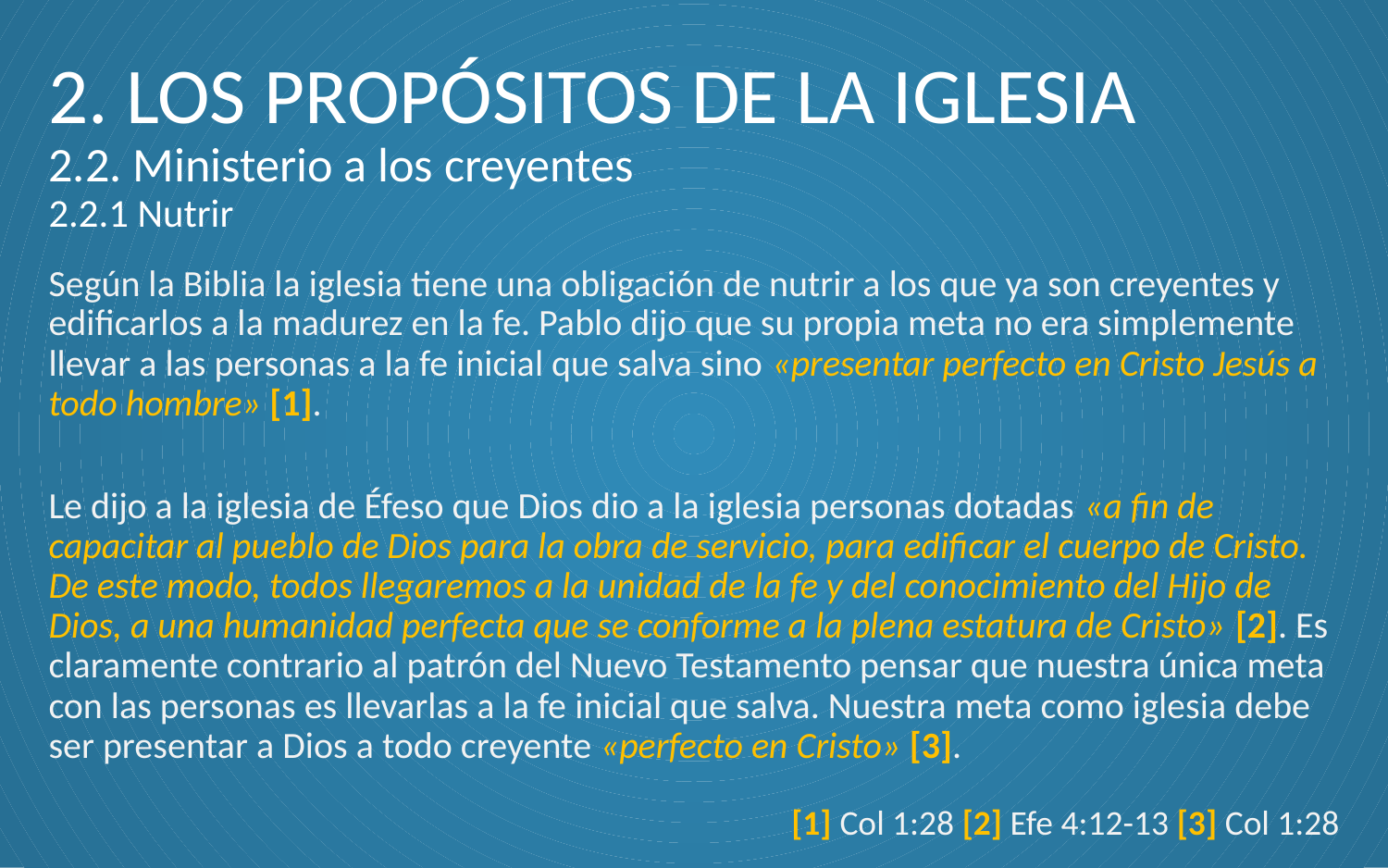

# 2. LOS PROPÓSITOS DE LA IGLESIA 2.2. Ministerio a los creyentes 2.2.1 Nutrir
Según la Biblia la iglesia tiene una obligación de nutrir a los que ya son creyentes y edificarlos a la madurez en la fe. Pablo dijo que su propia meta no era simplemente llevar a las personas a la fe inicial que salva sino «presentar perfecto en Cristo Jesús a todo hombre» [1].

Le dijo a la iglesia de Éfeso que Dios dio a la iglesia personas dotadas «a fin de capacitar al pueblo de Dios para la obra de servicio, para edificar el cuerpo de Cristo. De este modo, todos llegaremos a la unidad de la fe y del conocimiento del Hijo de Dios, a una humanidad perfecta que se conforme a la plena estatura de Cristo» [2]. Es claramente contrario al patrón del Nuevo Testamento pensar que nuestra única meta con las personas es llevarlas a la fe inicial que salva. Nuestra meta como iglesia debe ser presentar a Dios a todo creyente «perfecto en Cristo» [3].
[1] Col 1:28 [2] Efe 4:12-13 [3] Col 1:28